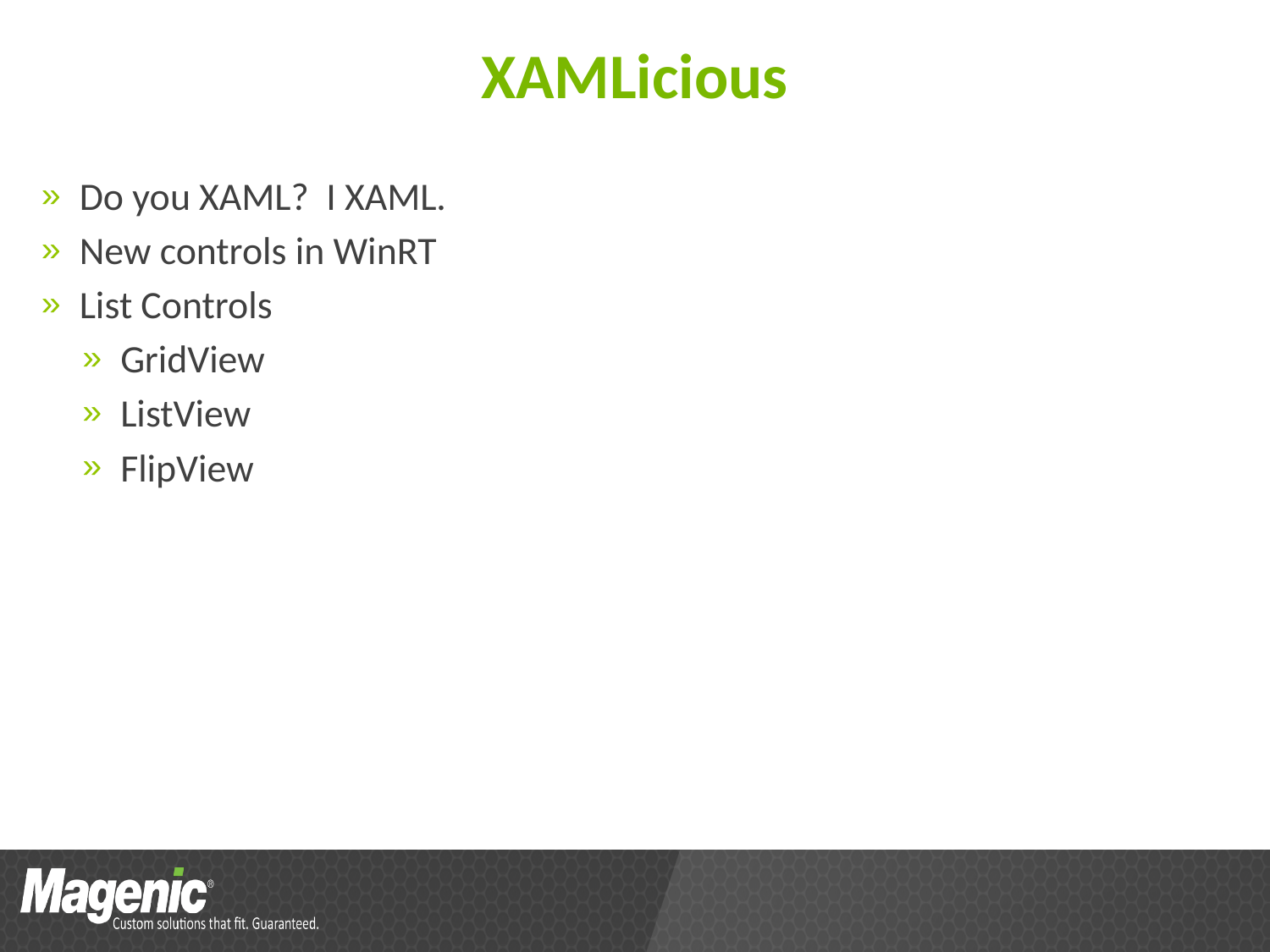

# XAMLicious
Do you XAML?  I XAML.
New controls in WinRT
List Controls
GridView
ListView
FlipView